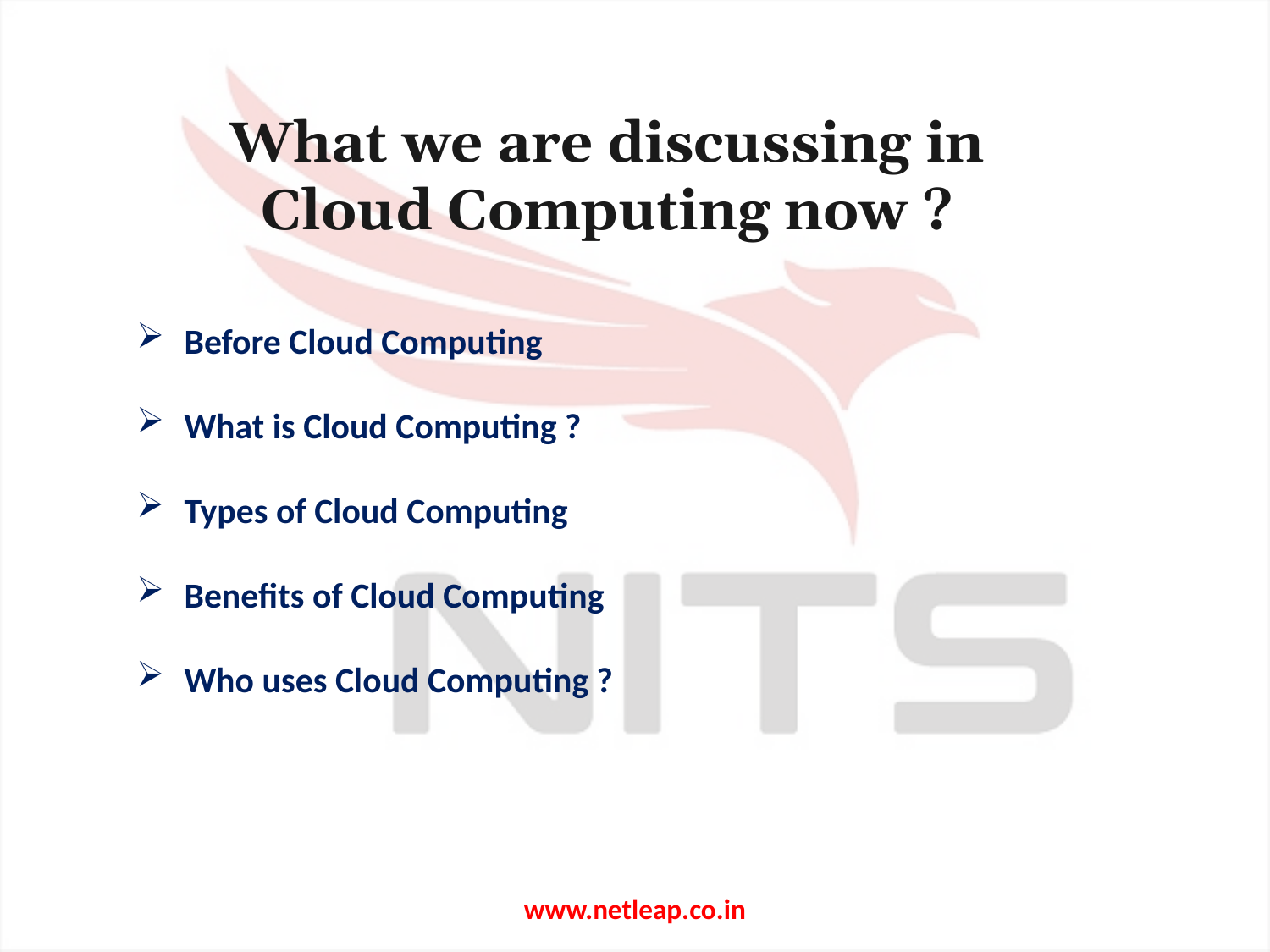

What we are discussing in Cloud Computing now ?
Before Cloud Computing

What is Cloud Computing ?

Types of Cloud Computing

Benefits of Cloud Computing

Who uses Cloud Computing ?
www.netleap.co.in